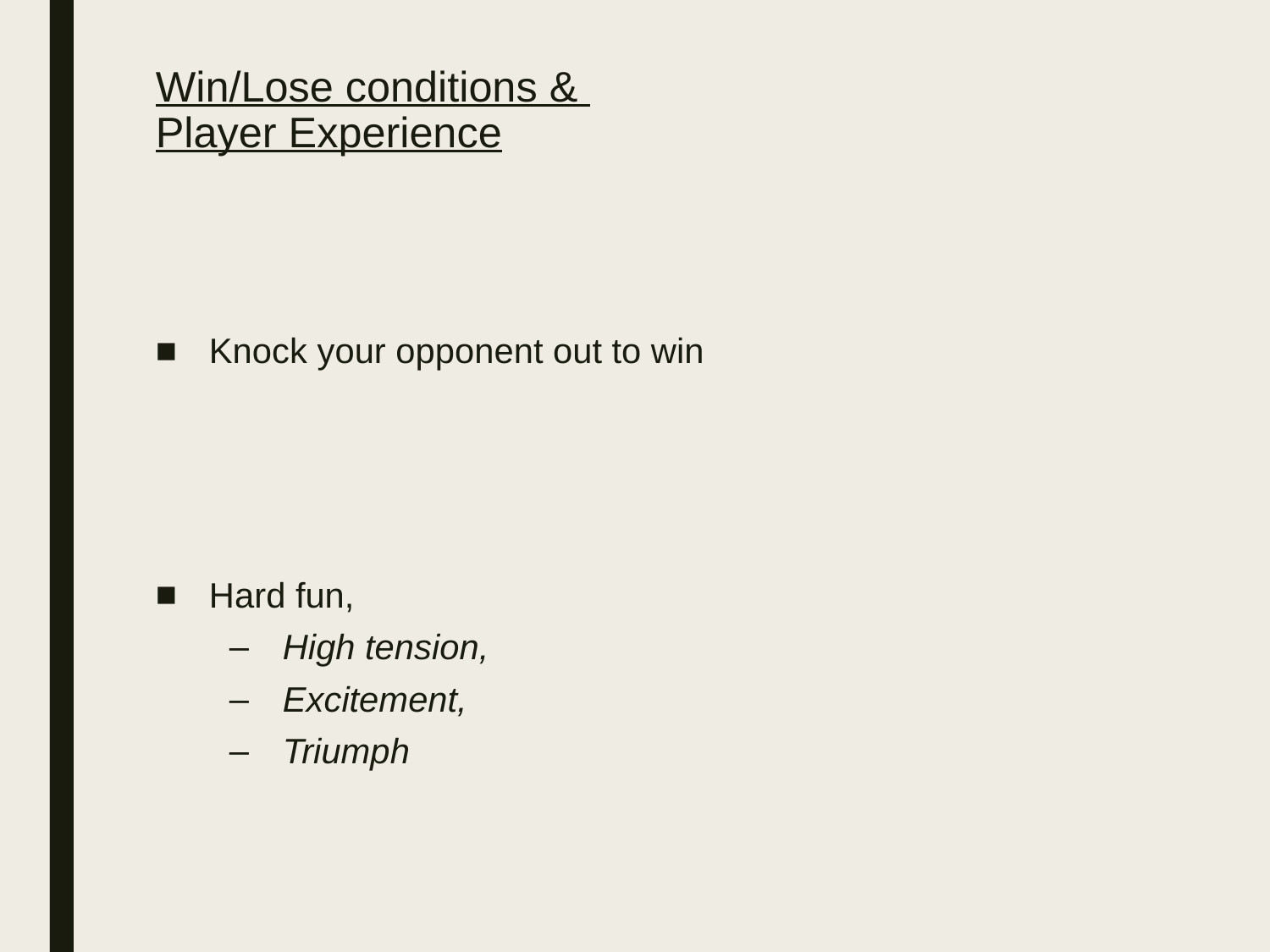

# Win/Lose conditions & Player Experience

Knock your opponent out to win

Hard fun,
High tension,
Excitement,
Triumph